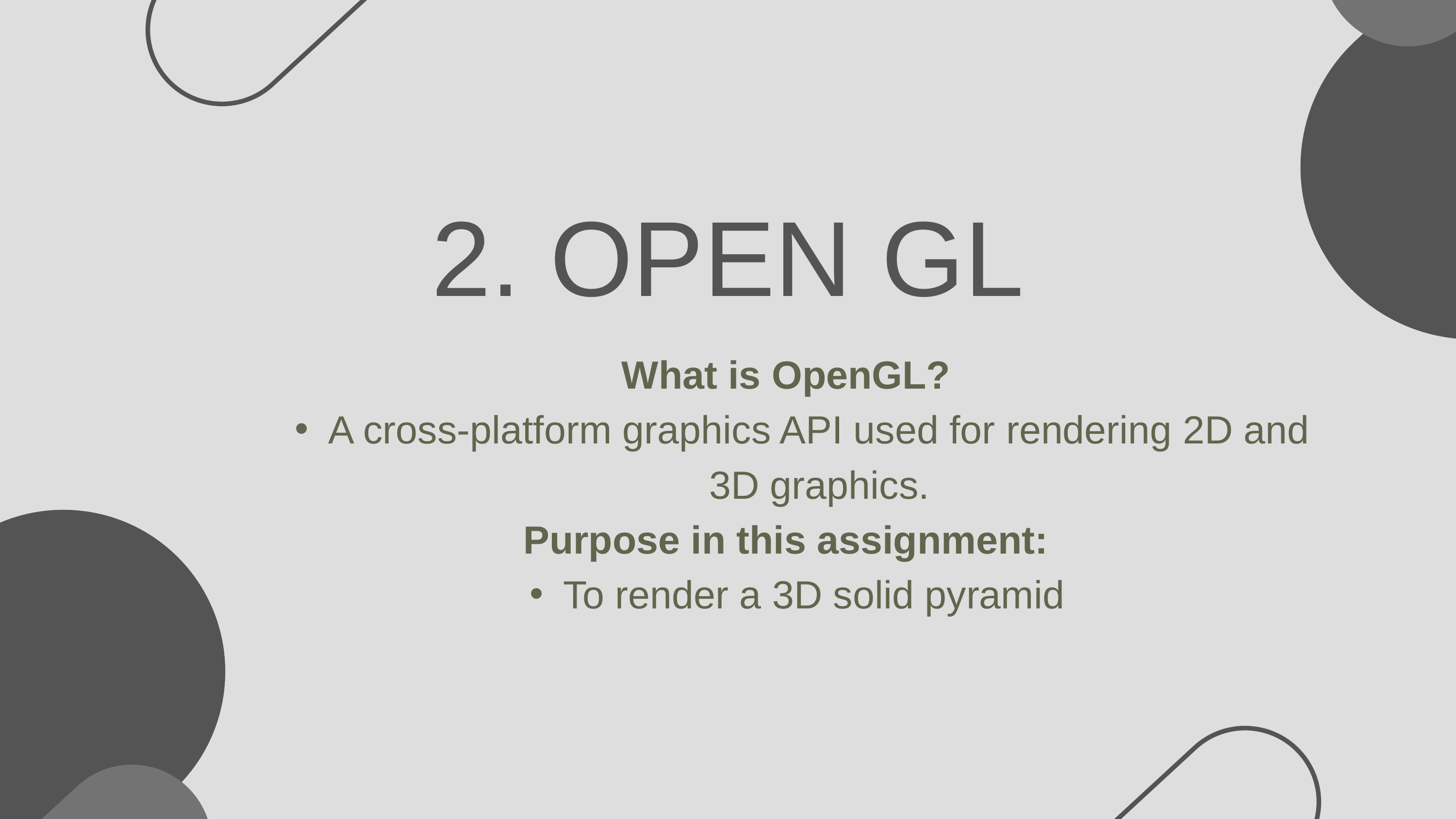

2. OPEN GL
What is OpenGL?
A cross-platform graphics API used for rendering 2D and 3D graphics.
Purpose in this assignment:
To render a 3D solid pyramid